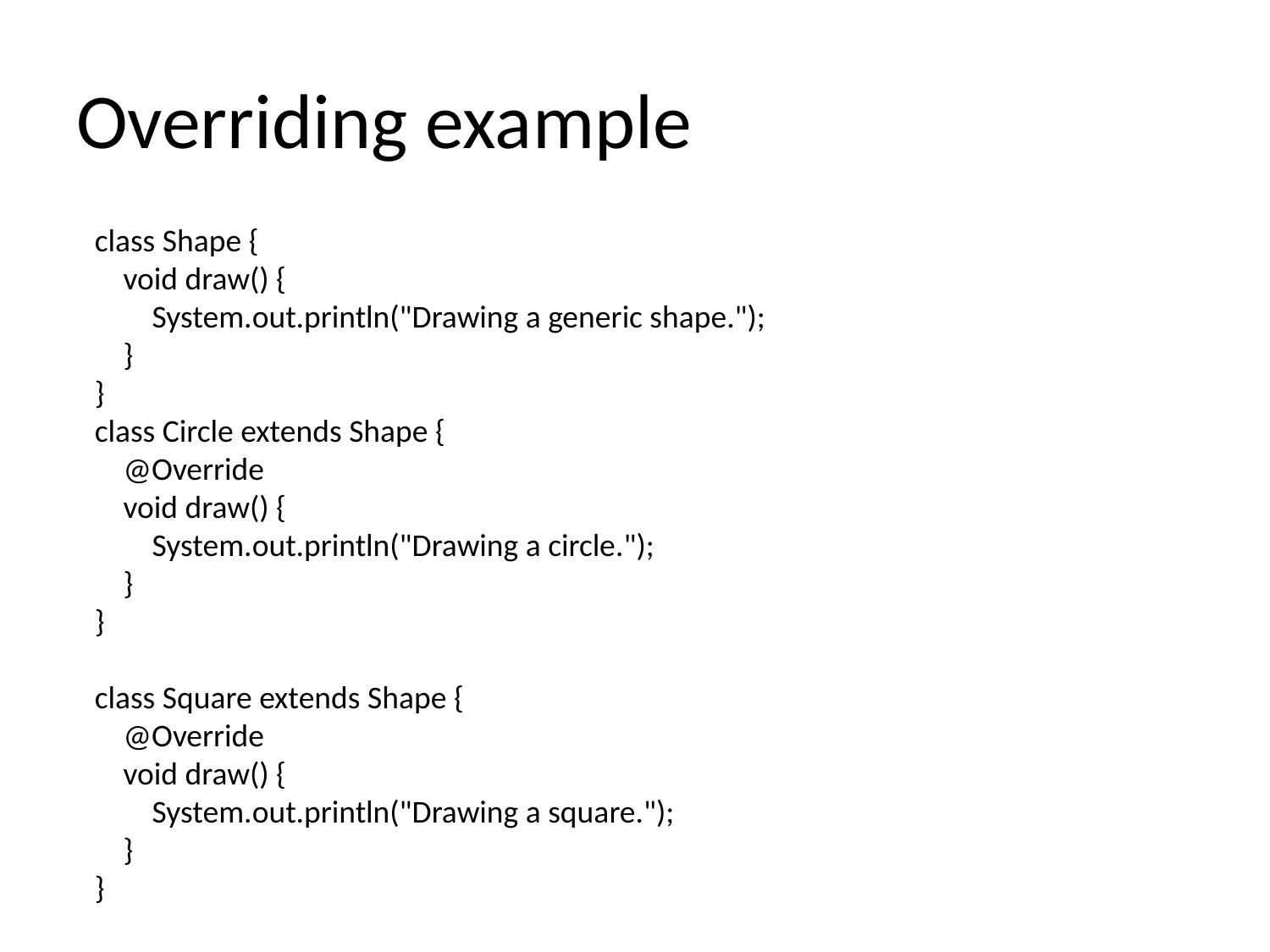

# Overriding example
class Shape {
    void draw() {
        System.out.println("Drawing a generic shape.");
    }
}
class Circle extends Shape {
    @Override
    void draw() {
        System.out.println("Drawing a circle.");
    }
}
class Square extends Shape {
    @Override
    void draw() {
        System.out.println("Drawing a square.");
    }
}